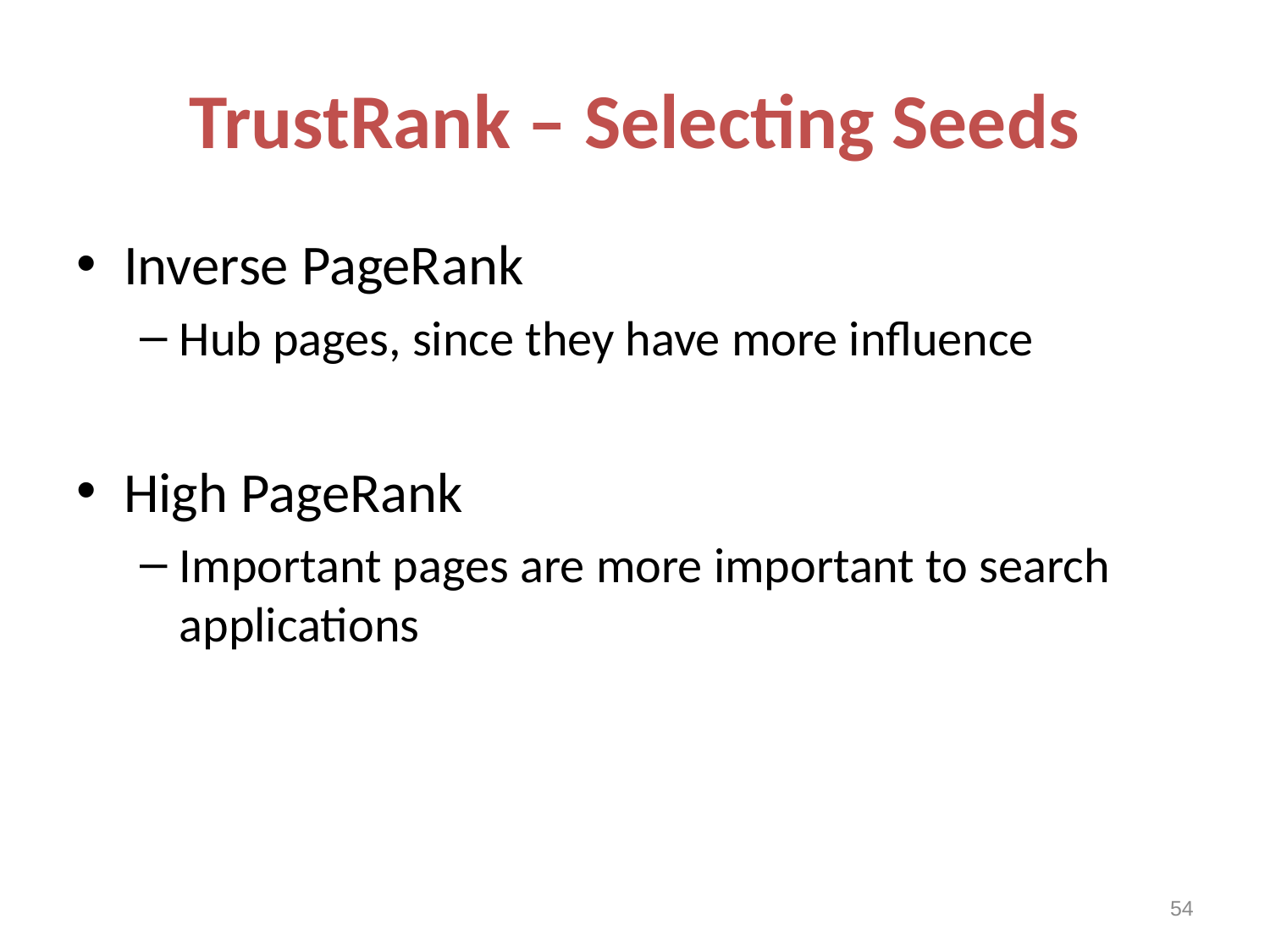

# TrustRank – Selecting Seeds
Inverse PageRank
Hub pages, since they have more influence

High PageRank
Important pages are more important to search applications

54